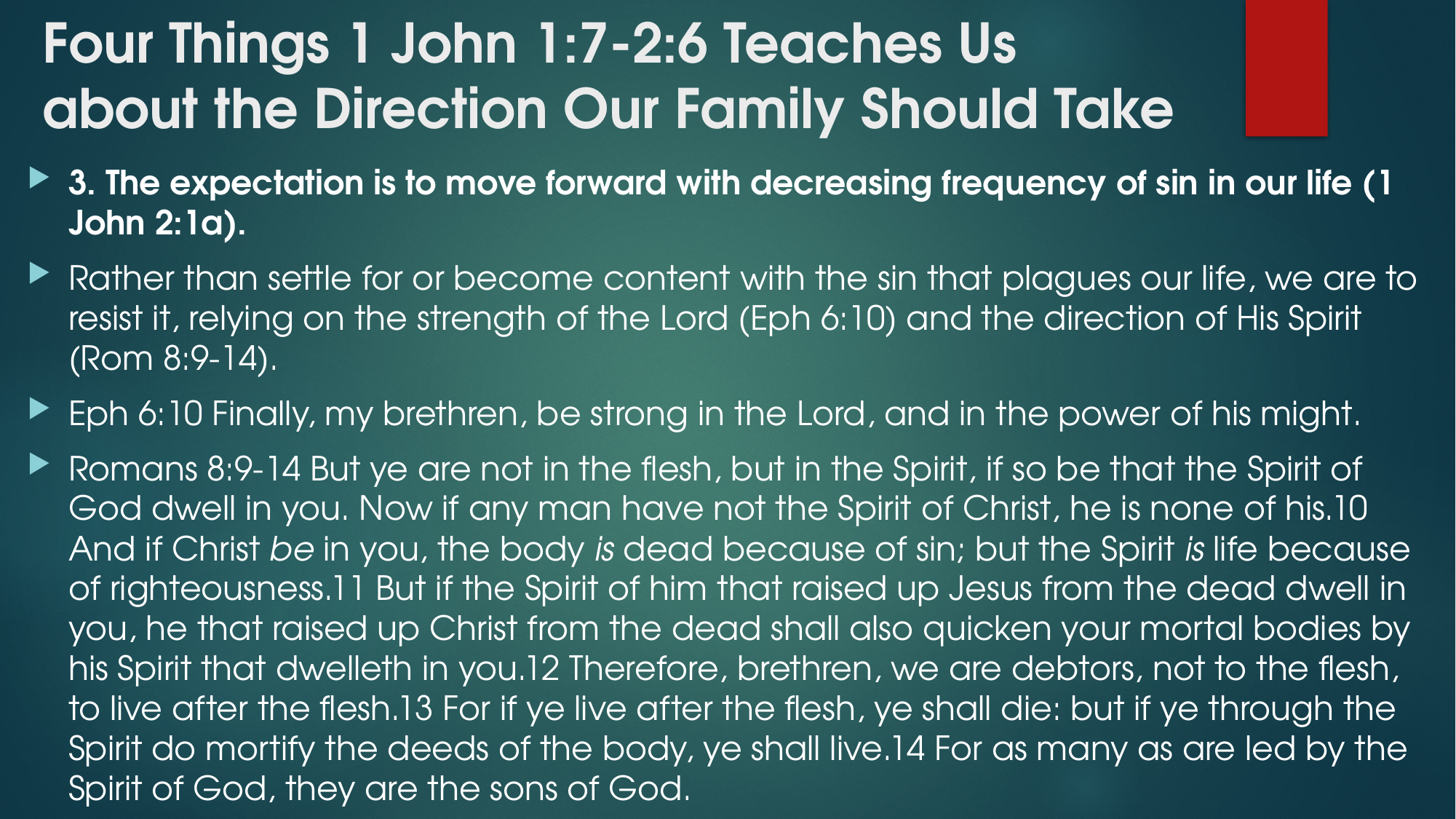

# Four Things 1 John 1:7-2:6 Teaches Us about the Direction Our Family Should Take
3. The expectation is to move forward with decreasing frequency of sin in our life (1 John 2:1a).
Rather than settle for or become content with the sin that plagues our life, we are to resist it, relying on the strength of the Lord (Eph 6:10) and the direction of His Spirit (Rom 8:9-14).
Eph 6:10 Finally, my brethren, be strong in the Lord, and in the power of his might.
Romans 8:9-14 But ye are not in the flesh, but in the Spirit, if so be that the Spirit of God dwell in you. Now if any man have not the Spirit of Christ, he is none of his.10 And if Christ be in you, the body is dead because of sin; but the Spirit is life because of righteousness.11 But if the Spirit of him that raised up Jesus from the dead dwell in you, he that raised up Christ from the dead shall also quicken your mortal bodies by his Spirit that dwelleth in you.12 Therefore, brethren, we are debtors, not to the flesh, to live after the flesh.13 For if ye live after the flesh, ye shall die: but if ye through the Spirit do mortify the deeds of the body, ye shall live.14 For as many as are led by the Spirit of God, they are the sons of God.